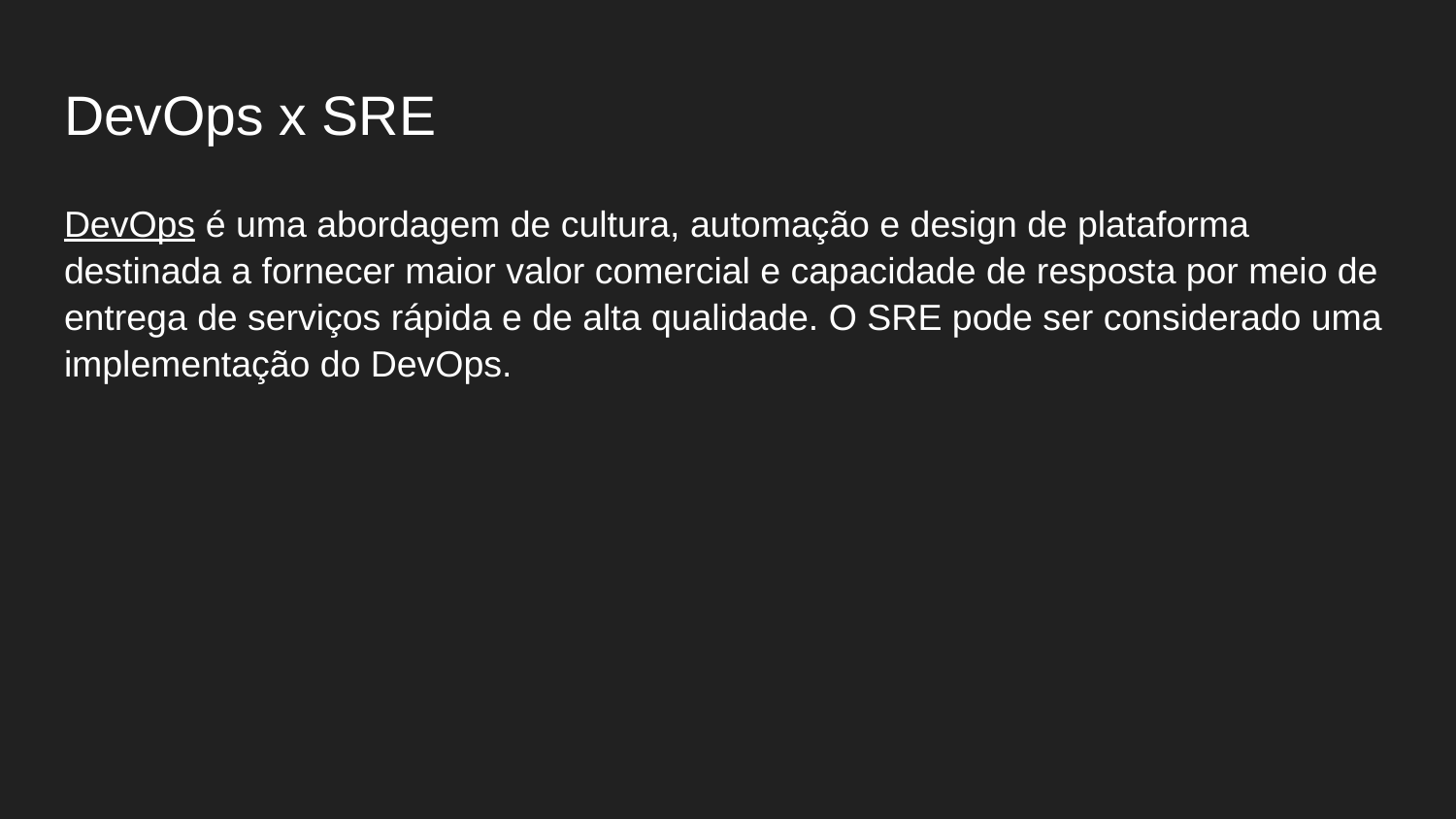

# DevOps x SRE
DevOps é uma abordagem de cultura, automação e design de plataforma destinada a fornecer maior valor comercial e capacidade de resposta por meio de entrega de serviços rápida e de alta qualidade. O SRE pode ser considerado uma implementação do DevOps.